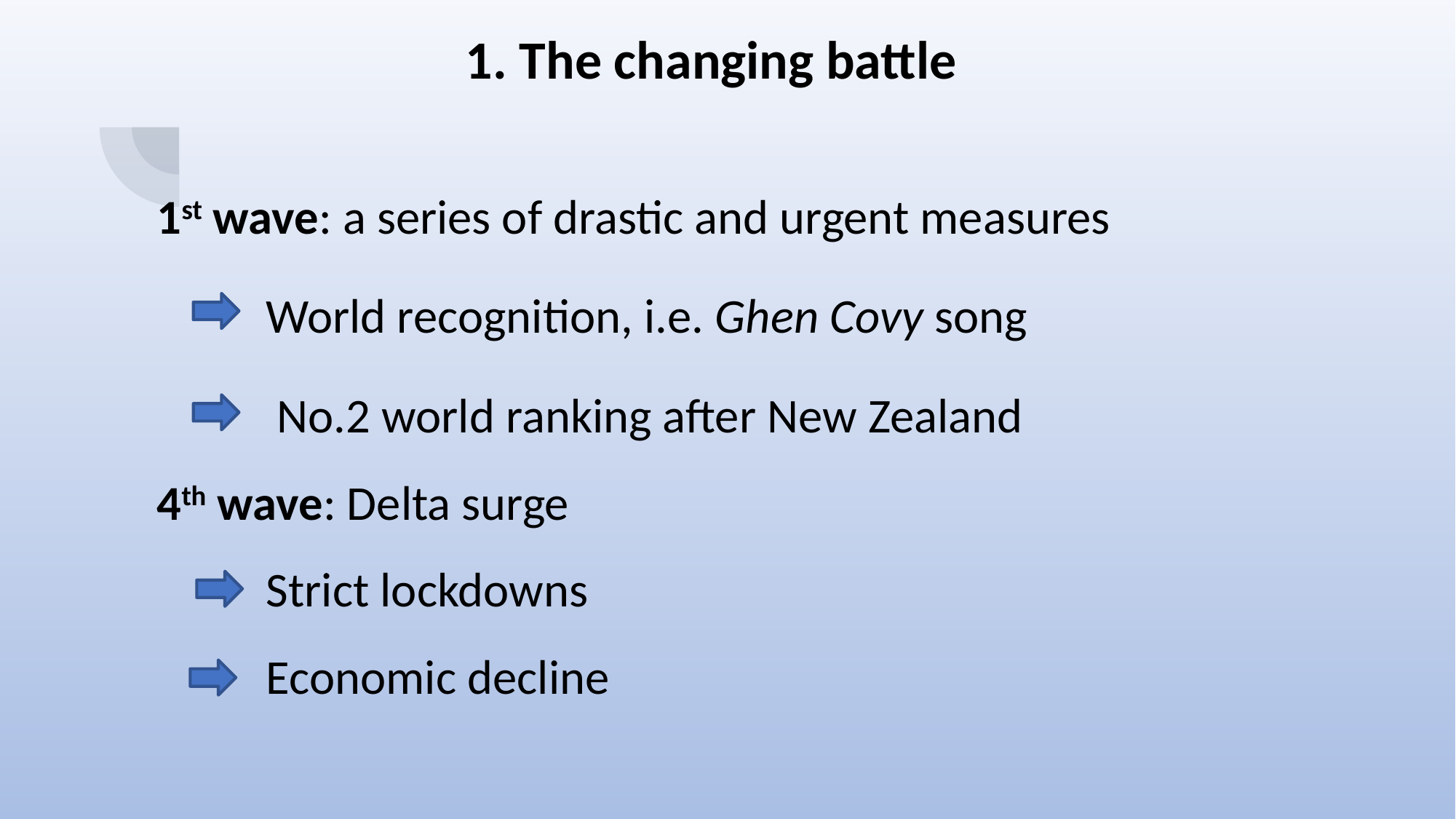

# 1. The changing battle
1st wave: a series of drastic and urgent measures
	World recognition, i.e. Ghen Covy song
	 No.2 world ranking after New Zealand
4th wave: Delta surge
	Strict lockdowns
 	Economic decline